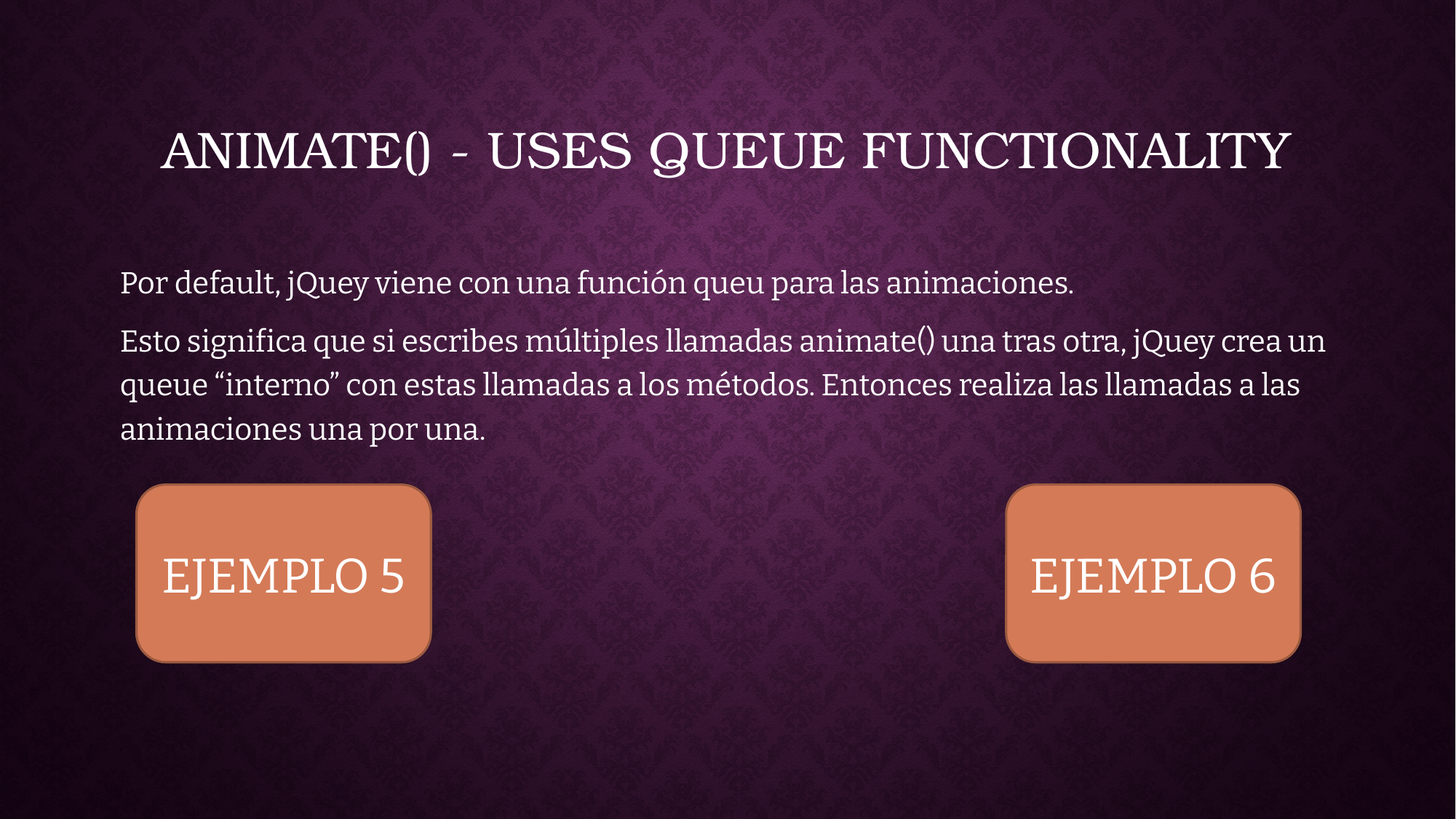

# animate() - Uses Queue Functionality
Por default, jQuey viene con una función queu para las animaciones.
Esto significa que si escribes múltiples llamadas animate() una tras otra, jQuey crea un queue “interno” con estas llamadas a los métodos. Entonces realiza las llamadas a las animaciones una por una.
EJEMPLO 5
EJEMPLO 6